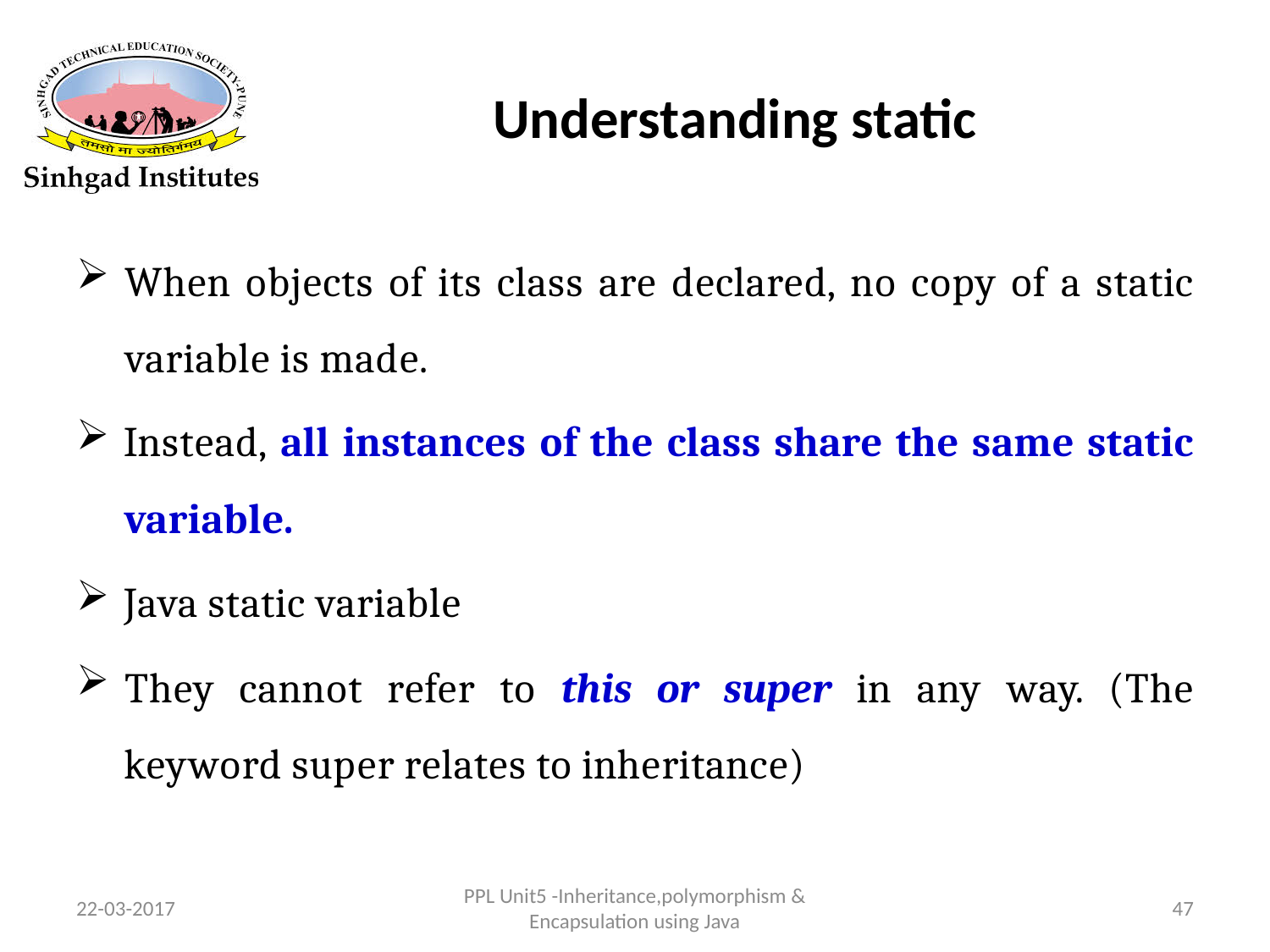

# Understanding static
When objects of its class are declared, no copy of a static variable is made.
Instead, all instances of the class share the same static variable.
Java static variable
They cannot refer to this or super in any way. (The keyword super relates to inheritance)
22-03-2017
PPL Unit5 -Inheritance,polymorphism & Encapsulation using Java
47